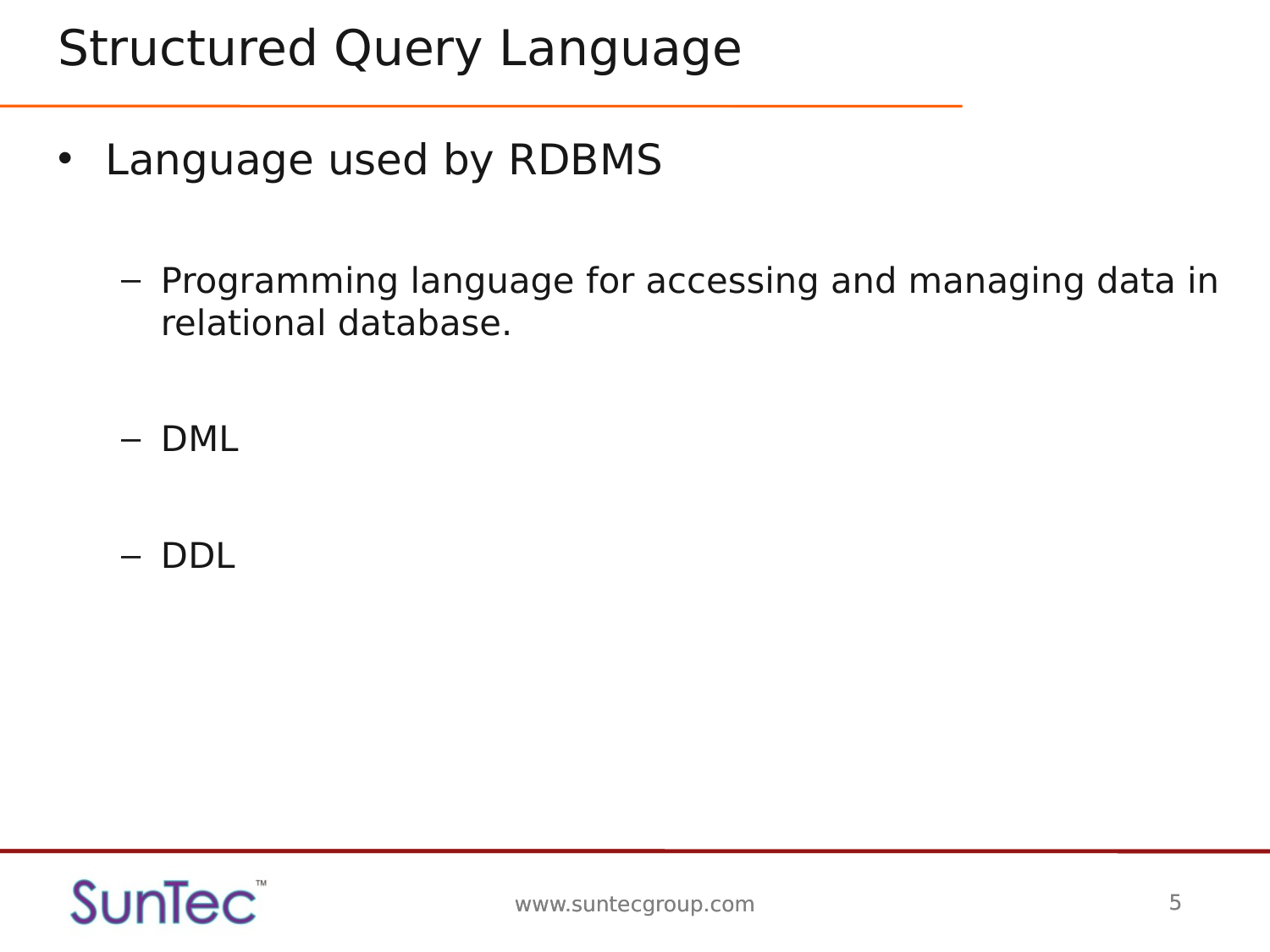

# Structured Query Language
Language used by RDBMS

Programming language for accessing and managing data in relational database.

DML

DDL